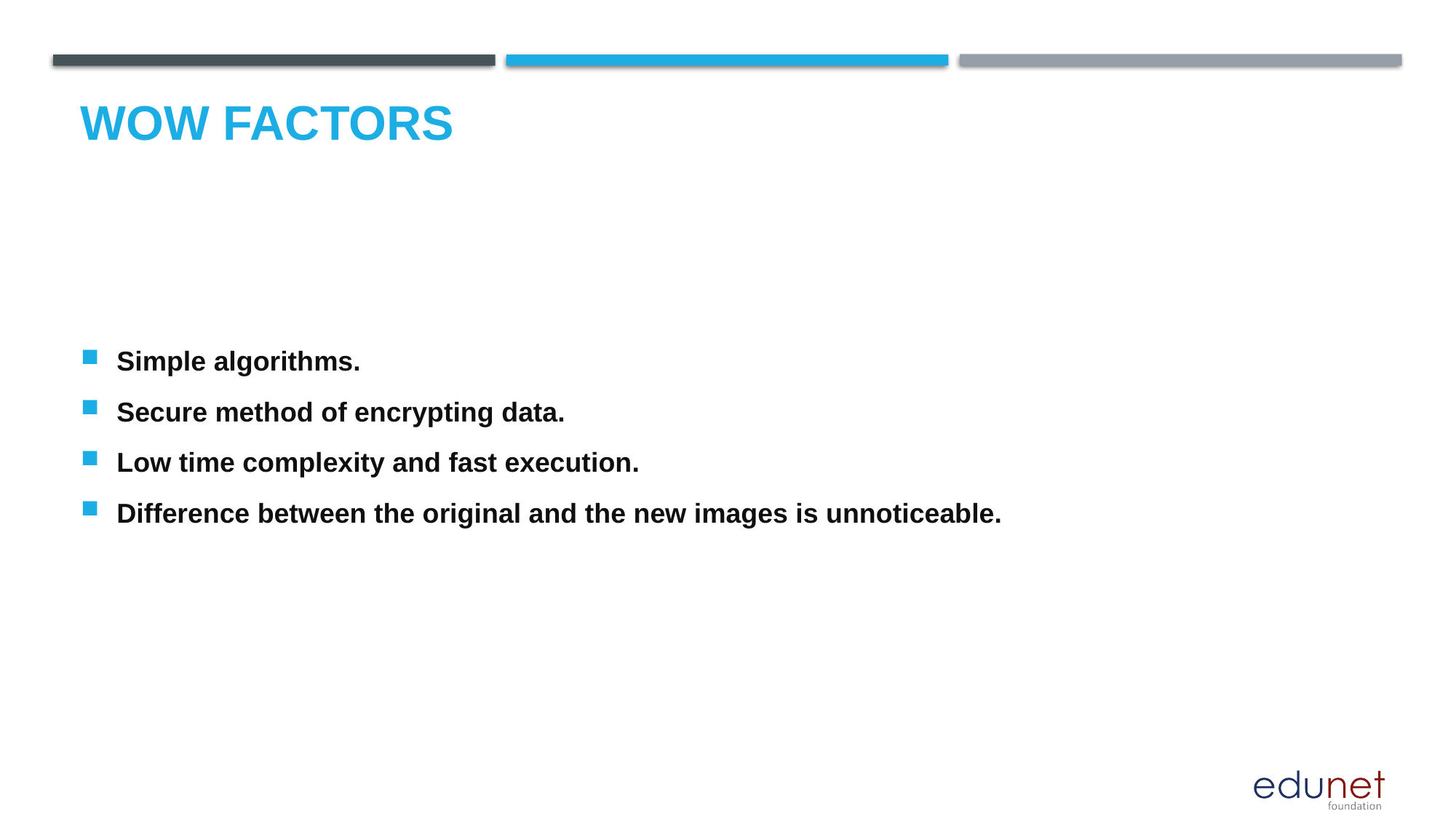

# Wow factors
Simple algorithms.
Secure method of encrypting data.
Low time complexity and fast execution.
Difference between the original and the new images is unnoticeable.